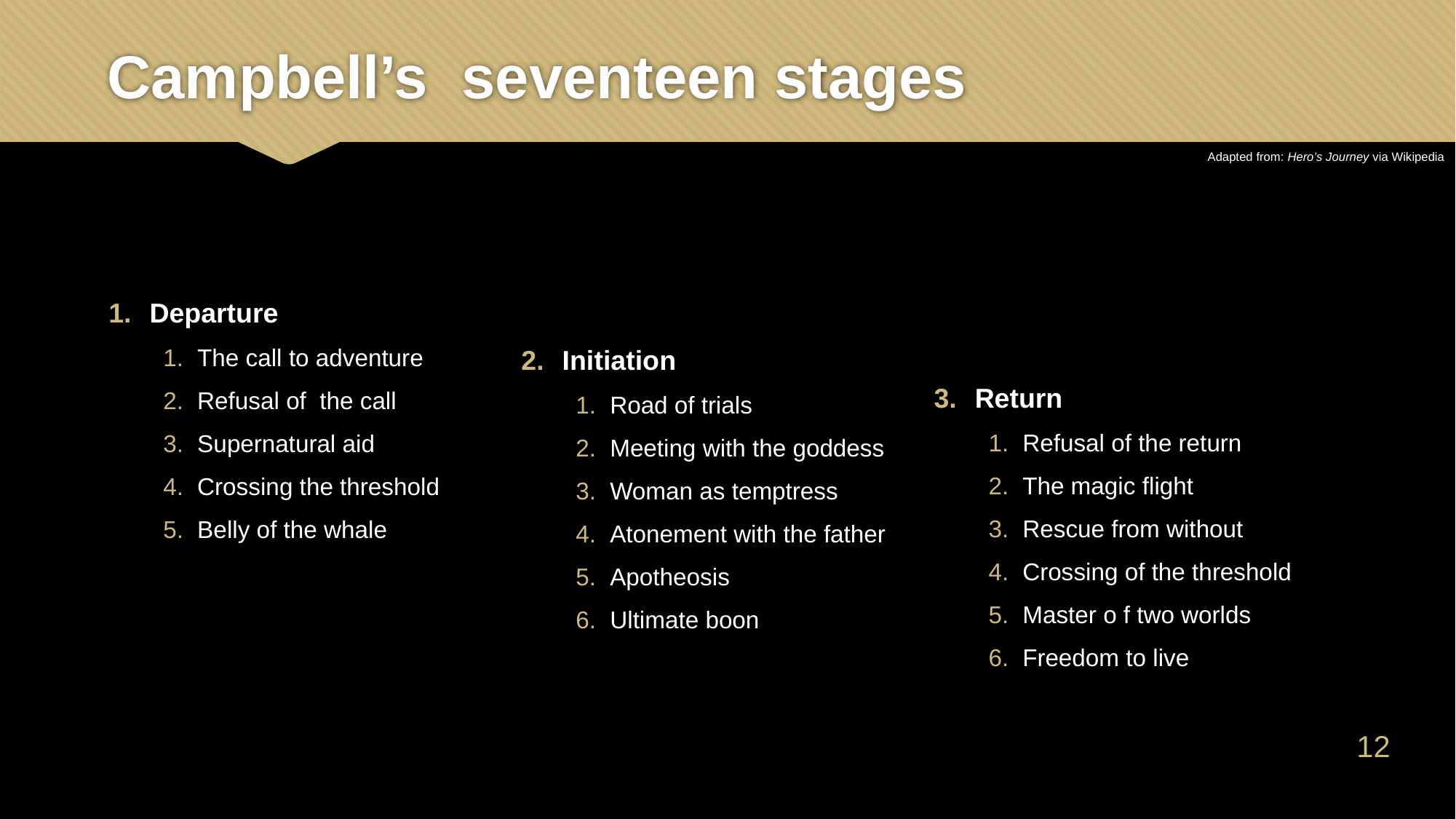

# Campbell’s  seventeen stages
Adapted from: Hero’s Journey via Wikipedia
Departure
The call to adventure
Refusal of  the call
Supernatural aid
Crossing the threshold
Belly of the whale

Initiation
Road of trials
Meeting with the goddess
Woman as temptress
Atonement with the father
Apotheosis
Ultimate boon

Return
Refusal of the return
The magic flight
Rescue from without
Crossing of the threshold
Master o f two worlds
Freedom to live
12